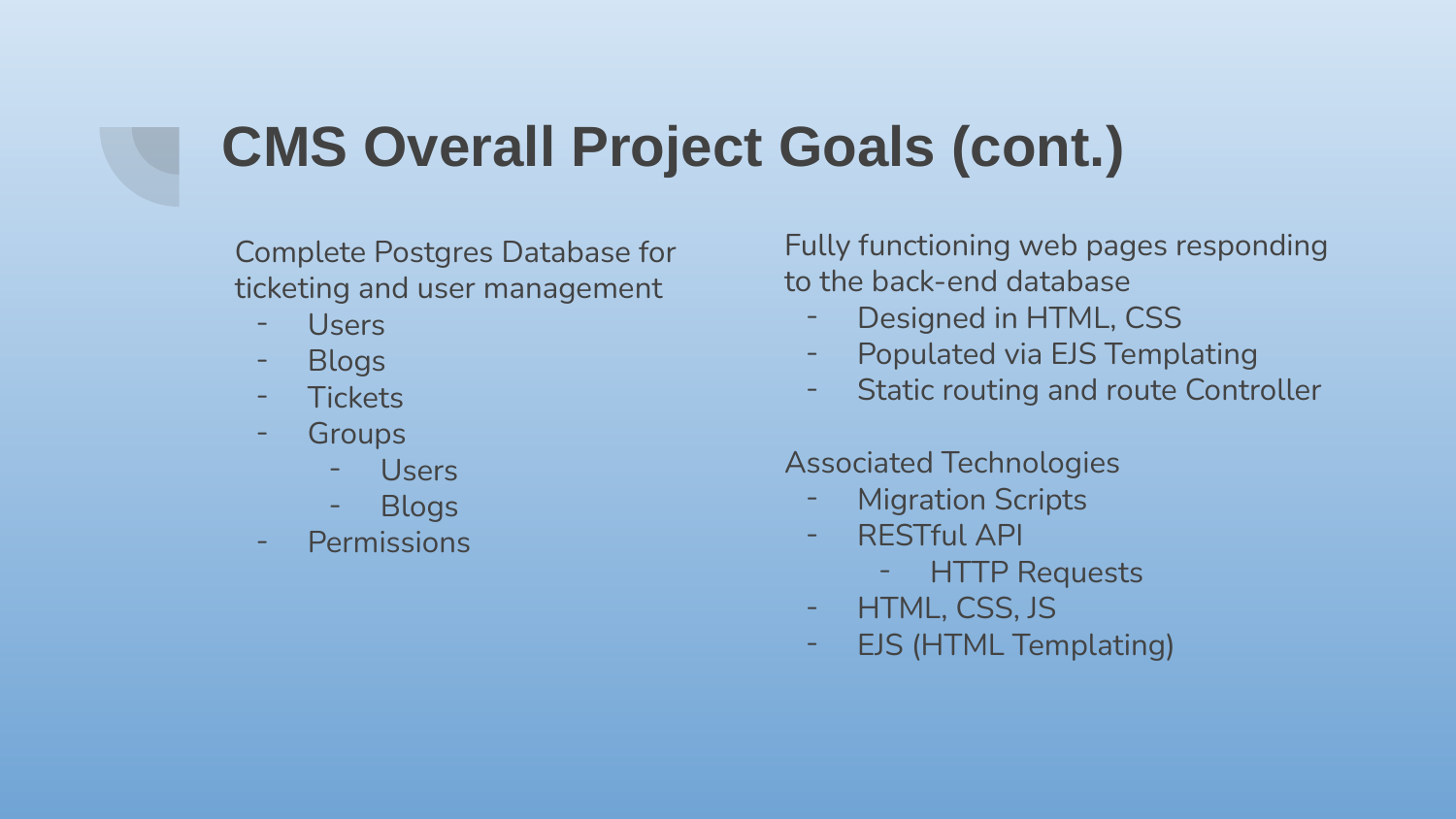

# CMS Overall Project Goals (cont.)
Fully functioning web pages responding to the back-end database
Designed in HTML, CSS
Populated via EJS Templating
Static routing and route Controller

Associated Technologies
Migration Scripts
RESTful API
HTTP Requests
HTML, CSS, JS
EJS (HTML Templating)
Complete Postgres Database for ticketing and user management
Users
Blogs
Tickets
Groups
Users
Blogs
Permissions